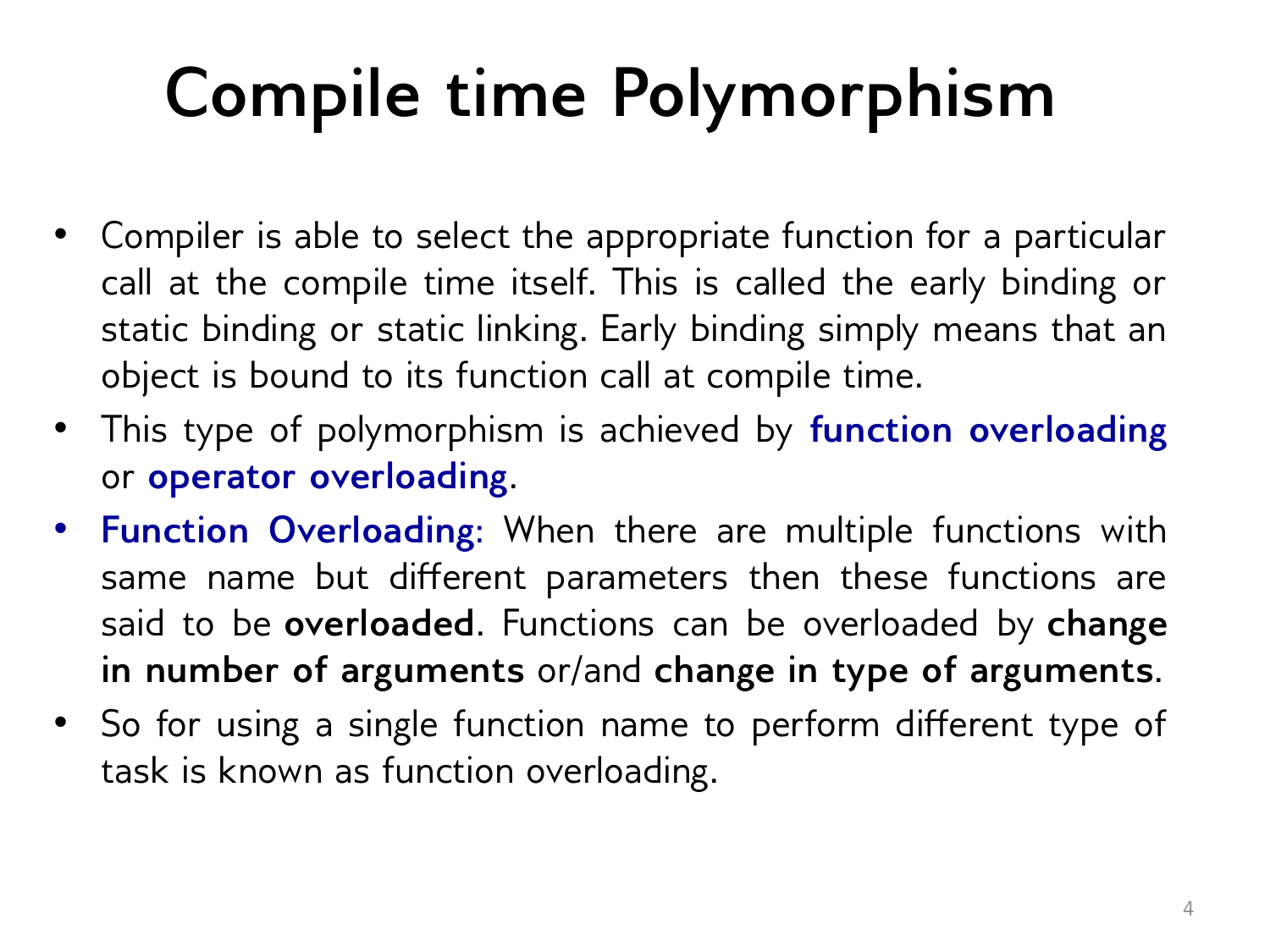

Compile time Polymorphism
Compiler is able to select the appropriate function for a particular call at the compile time itself. This is called the early binding or static binding or static linking. Early binding simply means that an object is bound to its function call at compile time.
This type of polymorphism is achieved by function overloading or operator overloading.
Function Overloading: When there are multiple functions with same name but different parameters then these functions are said to be overloaded. Functions can be overloaded by change in number of arguments or/and change in type of arguments.
So for using a single function name to perform different type of task is known as function overloading.

4